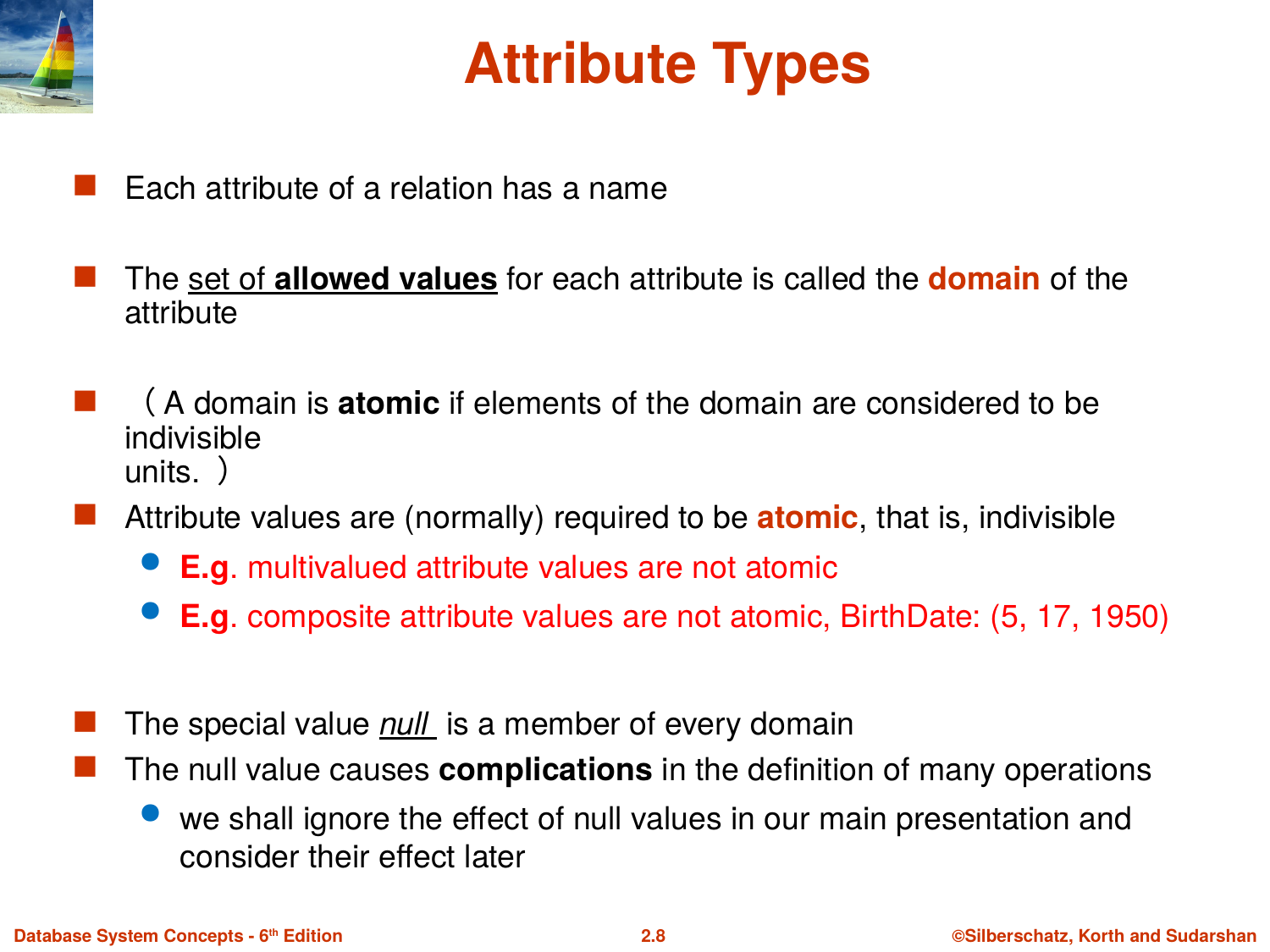

# Attribute Types
Each attribute of a relation has a name

The set of allowed values for each attribute is called the domain of the attribute

（A domain is atomic if elements of the domain are considered to be indivisible
units. ）
Attribute values are (normally) required to be atomic, that is, indivisible
E.g. multivalued attribute values are not atomic
E.g. composite attribute values are not atomic, BirthDate: (5, 17, 1950)

The special value null  is a member of every domain
The null value causes complications in the definition of many operations
we shall ignore the effect of null values in our main presentation and consider their effect later